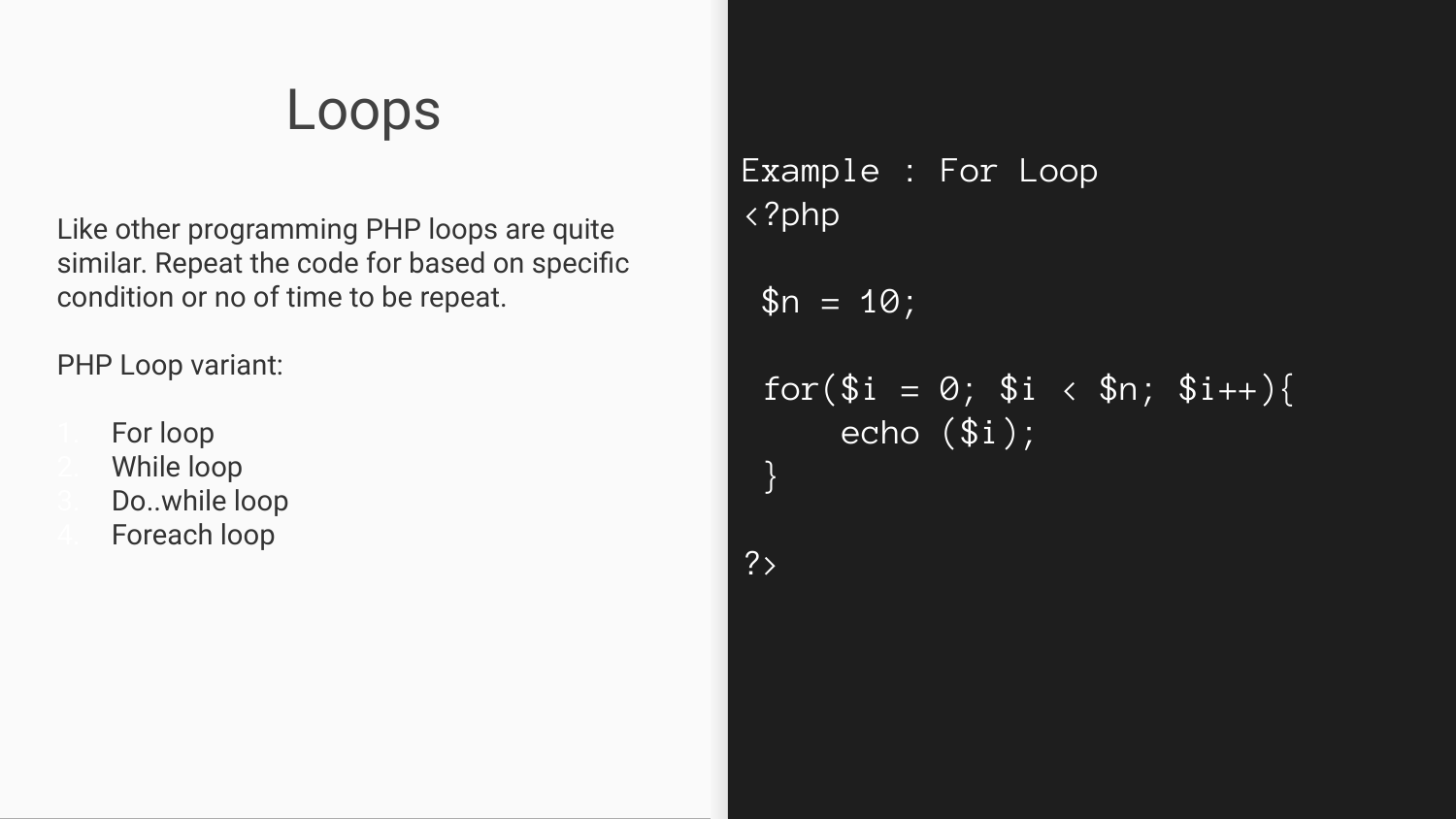

Example : For Loop
<?php

 $n = 10;

 for($i = 0; $i < $n; $i++){
     echo ($i);
 }

?>
# Loops
Like other programming PHP loops are quite similar. Repeat the code for based on specific condition or no of time to be repeat.

PHP Loop variant:

For loop
While loop
Do..while loop
Foreach loop